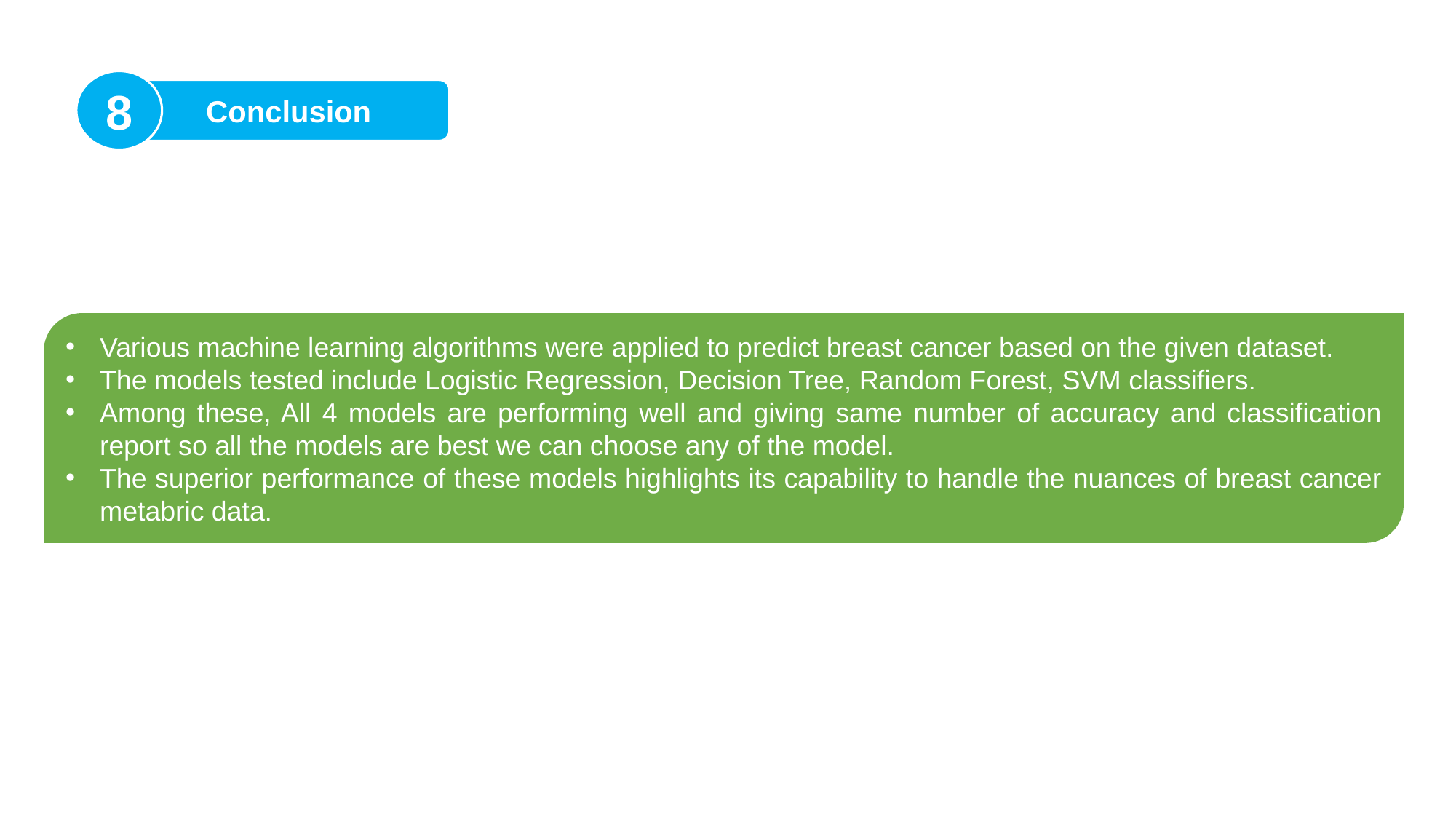

8
Conclusion
Various machine learning algorithms were applied to predict breast cancer based on the given dataset.
The models tested include Logistic Regression, Decision Tree, Random Forest, SVM classifiers.
Among these, All 4 models are performing well and giving same number of accuracy and classification report so all the models are best we can choose any of the model.
The superior performance of these models highlights its capability to handle the nuances of breast cancer metabric data.